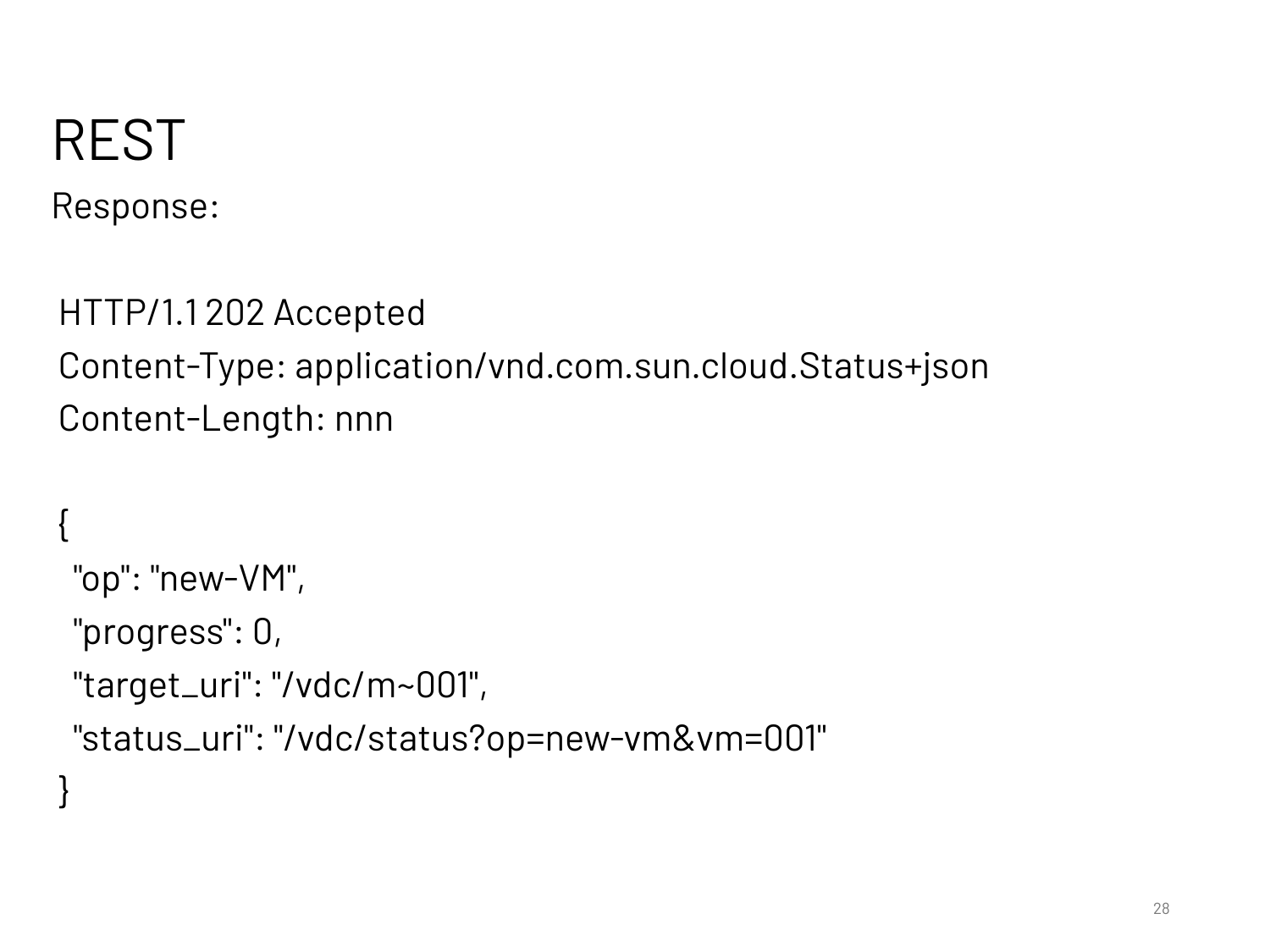

# REST
Response:

 HTTP/1.1 202 Accepted
 Content-Type: application/vnd.com.sun.cloud.Status+json
 Content-Length: nnn

 {
   "op": "new-VM",
   "progress": 0,
   "target_uri": "/vdc/m~001",
   "status_uri": "/vdc/status?op=new-vm&vm=001"
 }
28